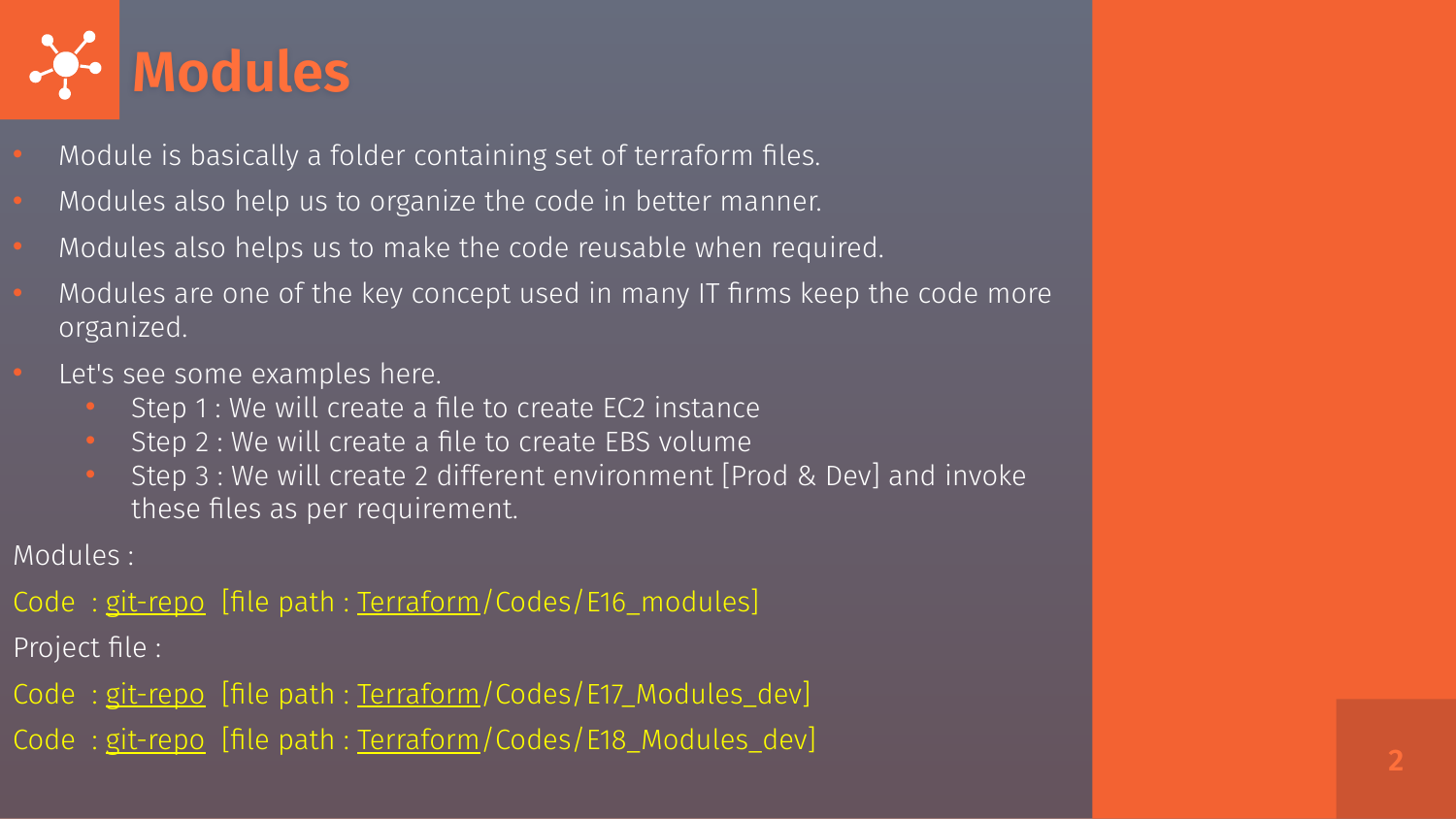

# Modules

Module is basically a folder containing set of terraform files.
Modules also help us to organize the code in better manner.
Modules also helps us to make the code reusable when required.
Modules are one of the key concept used in many IT firms keep the code more organized.
Let's see some examples here.
Step 1 : We will create a file to create EC2 instance
Step 2 : We will create a file to create EBS volume
Step 3 : We will create 2 different environment [Prod & Dev] and invoke these files as per requirement.
Modules :
Code  : git-repo  [file path : Terraform/Codes/E16_modules]
Project file :
Code  : git-repo  [file path : Terraform/Codes/E17_Modules_dev]
Code  : git-repo  [file path : Terraform/Codes/E18_Modules_dev]

2